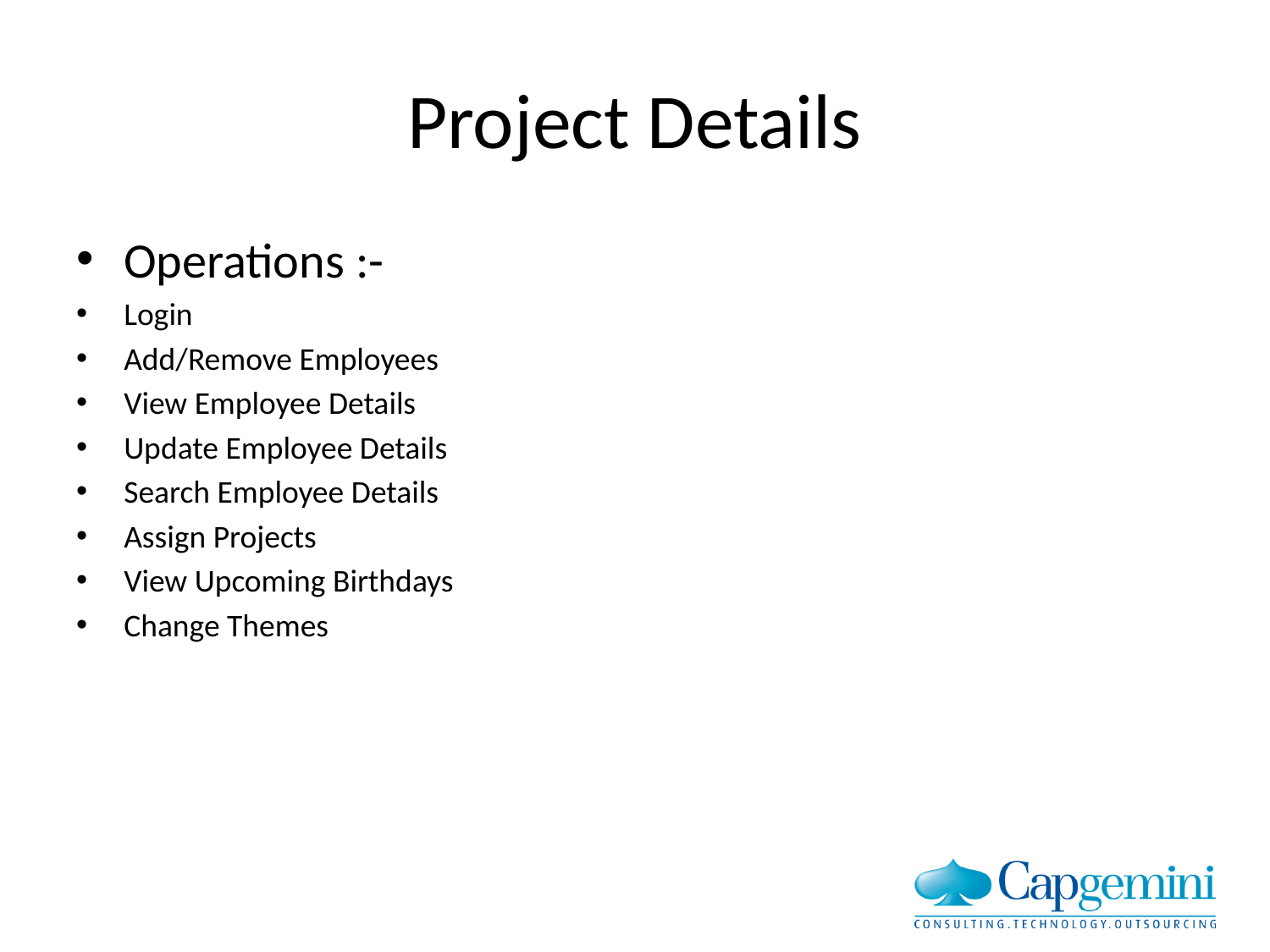

# Project Details
Operations :-
Login
Add/Remove Employees
View Employee Details
Update Employee Details
Search Employee Details
Assign Projects
View Upcoming Birthdays
Change Themes